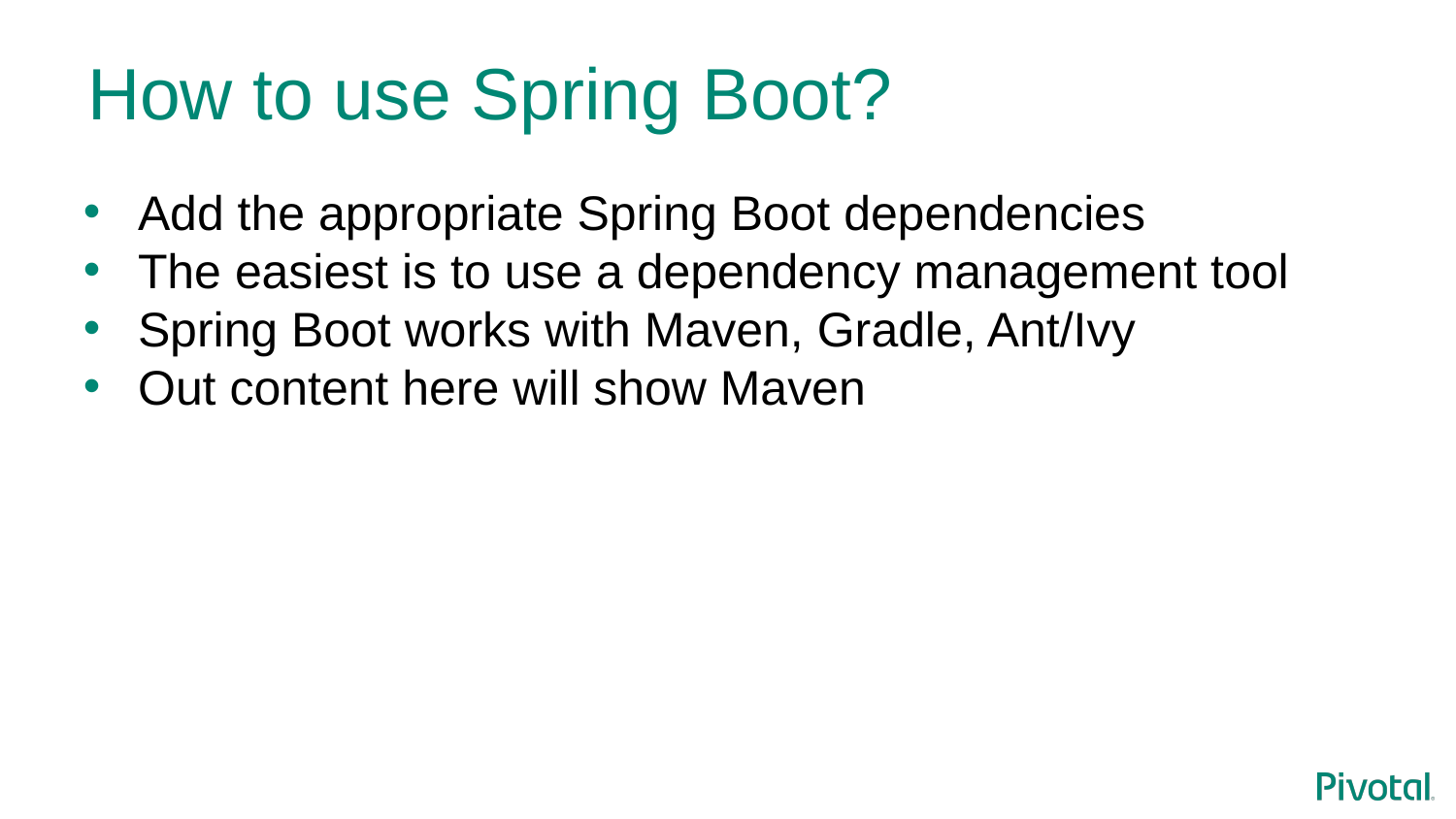

# How to use Spring Boot?

Add the appropriate Spring Boot dependencies
The easiest is to use a dependency management tool
Spring Boot works with Maven, Gradle, Ant/Ivy
Out content here will show Maven